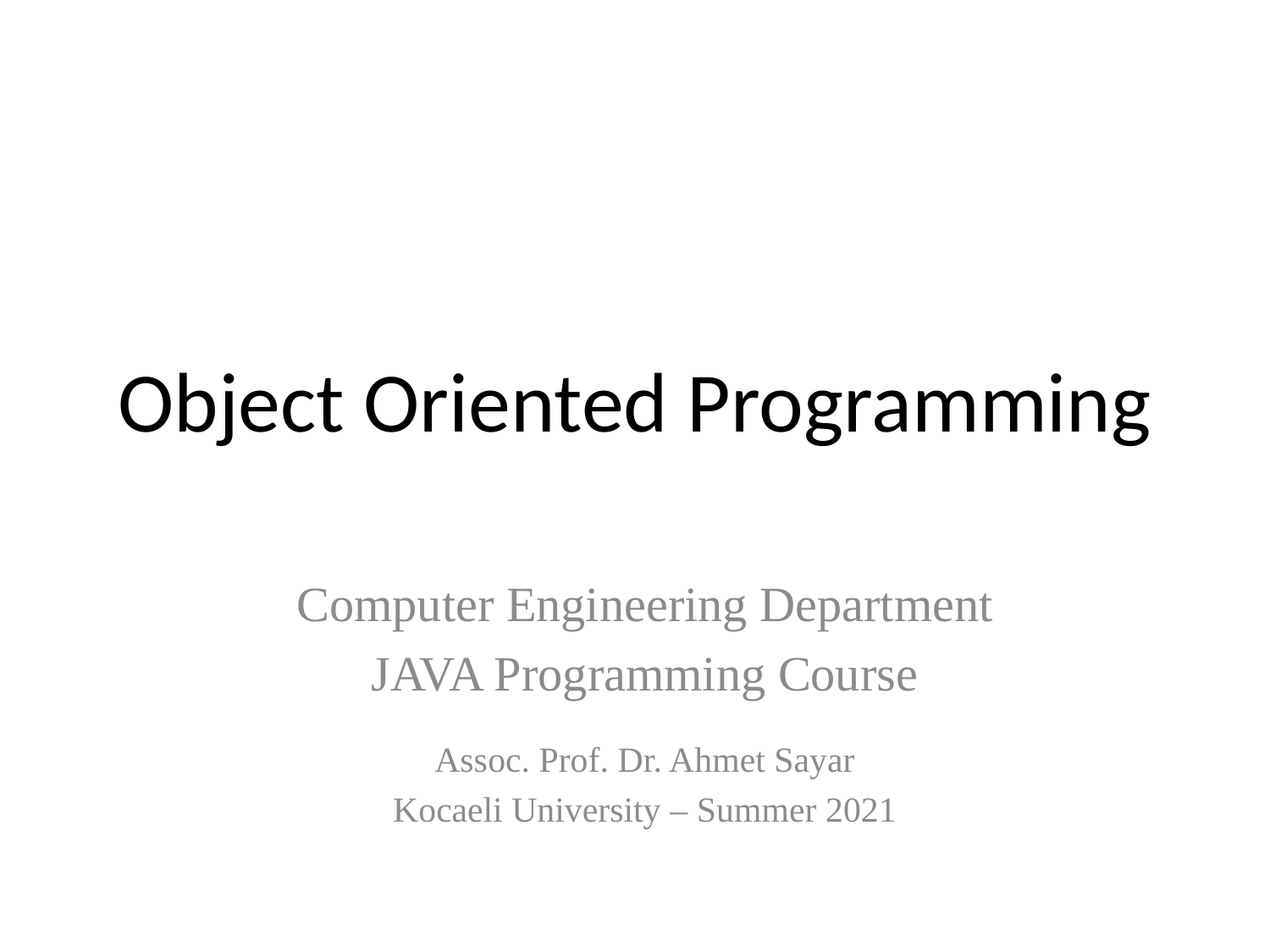

# Object Oriented Programming
Computer Engineering Department
JAVA Programming Course

Assoc. Prof. Dr. Ahmet Sayar
Kocaeli University – Summer 2021